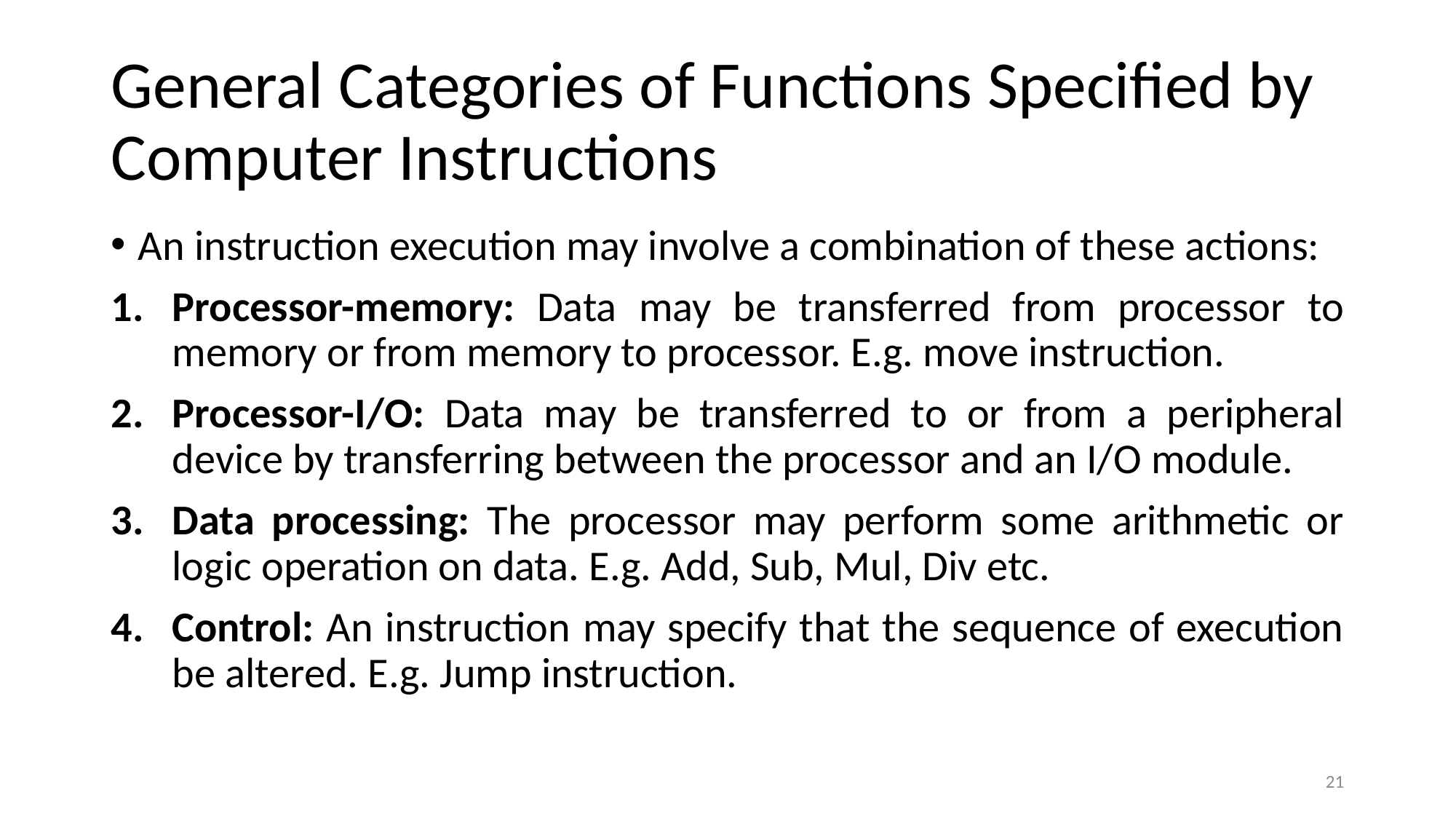

# General Categories of Functions Specified by Computer Instructions
An instruction execution may involve a combination of these actions:
Processor-memory: Data may be transferred from processor to memory or from memory to processor. E.g. move instruction.
Processor-I/O: Data may be transferred to or from a peripheral device by transferring between the processor and an I/O module.
Data processing: The processor may perform some arithmetic or logic operation on data. E.g. Add, Sub, Mul, Div etc.
Control: An instruction may specify that the sequence of execution be altered. E.g. Jump instruction.
21